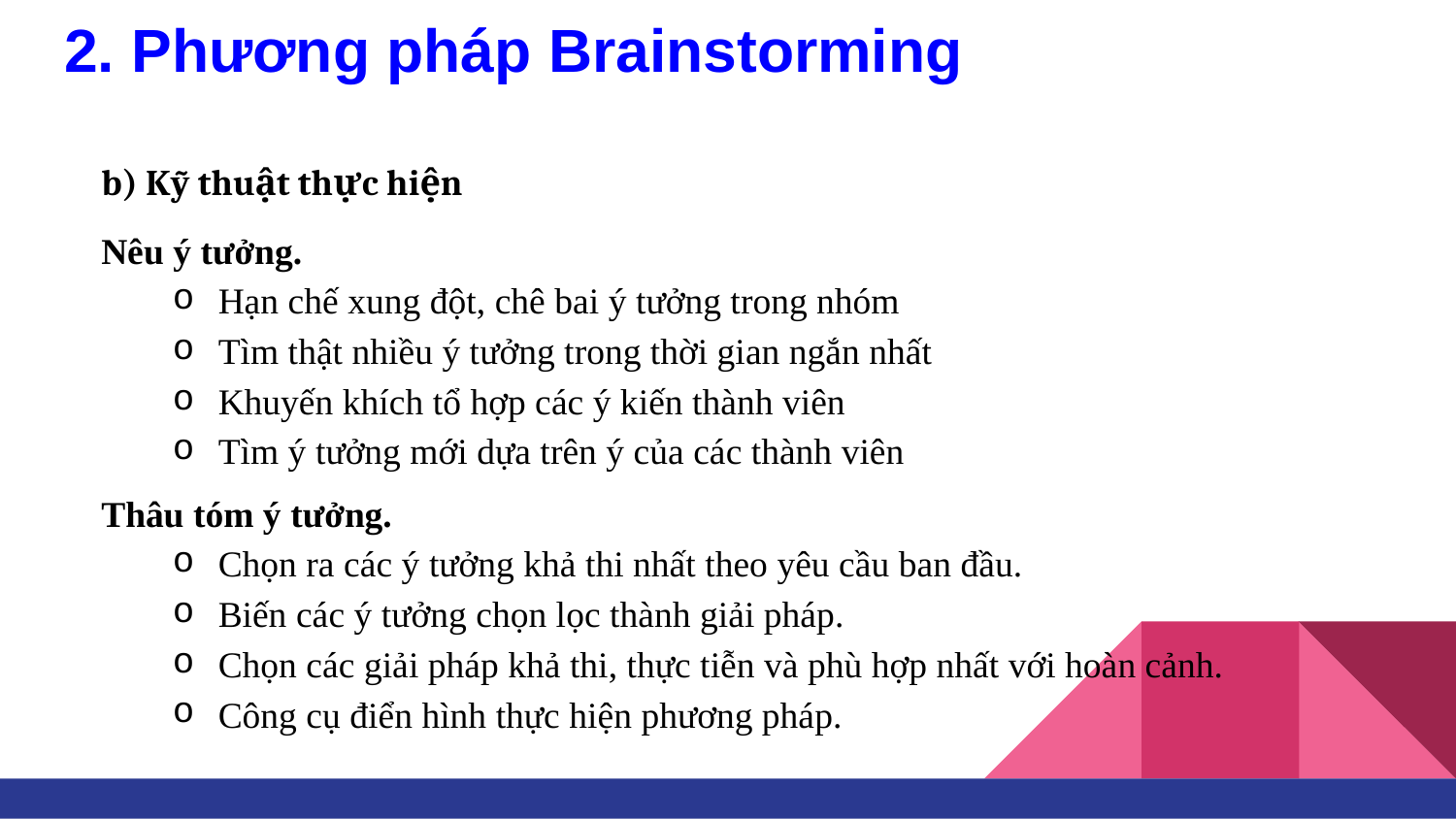

# 2. Phương pháp Brainstorming
b) Kỹ thuật thực hiện
Nêu ý tưởng.
Hạn chế xung đột, chê bai ý tưởng trong nhóm
Tìm thật nhiều ý tưởng trong thời gian ngắn nhất
Khuyến khích tổ hợp các ý kiến thành viên
Tìm ý tưởng mới dựa trên ý của các thành viên
Thâu tóm ý tưởng.
Chọn ra các ý tưởng khả thi nhất theo yêu cầu ban đầu.
Biến các ý tưởng chọn lọc thành giải pháp.
Chọn các giải pháp khả thi, thực tiễn và phù hợp nhất với hoàn cảnh.
Công cụ điển hình thực hiện phương pháp.